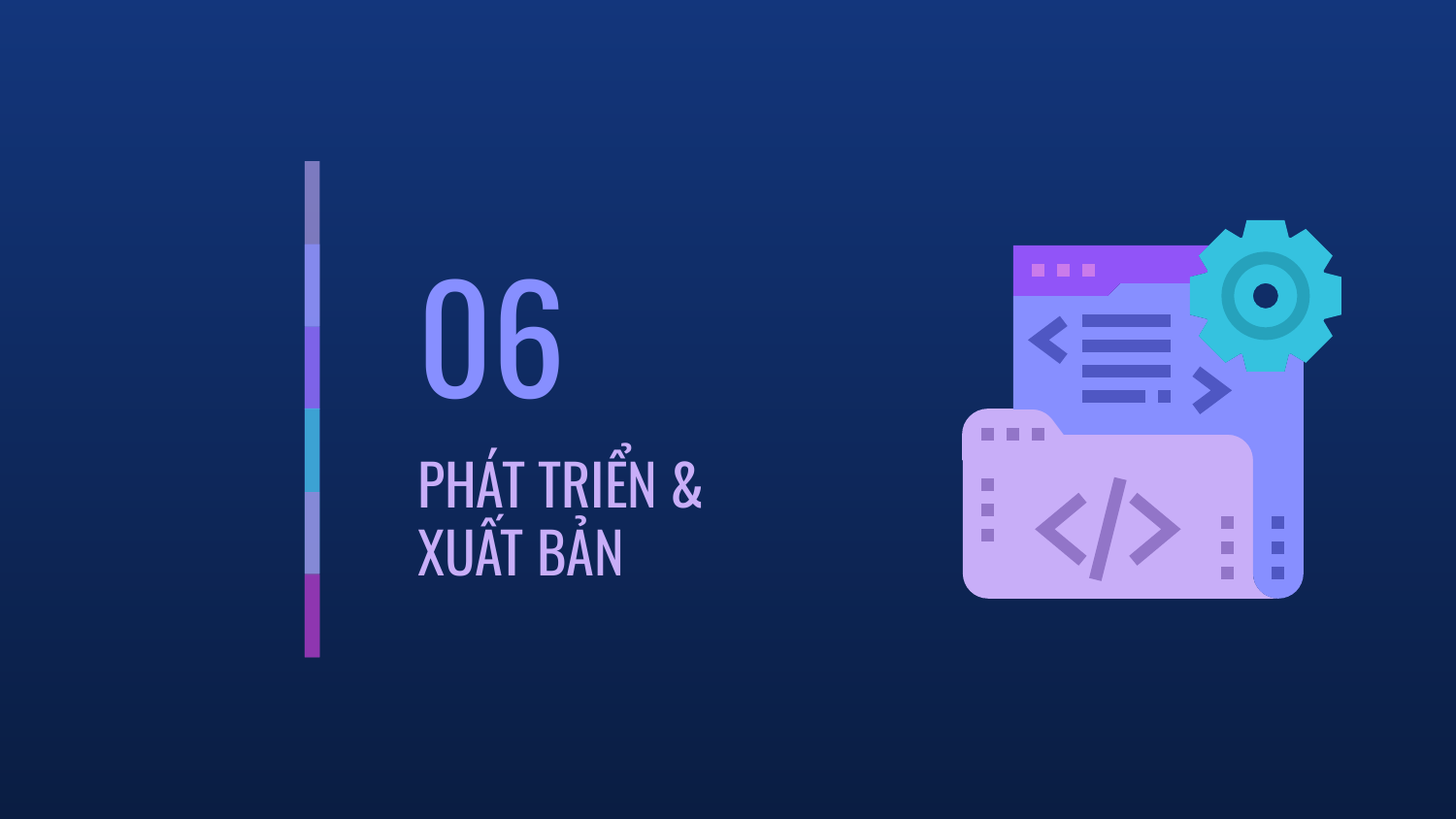

# 06
PHÁT TRIỂN & XUẤT BẢN